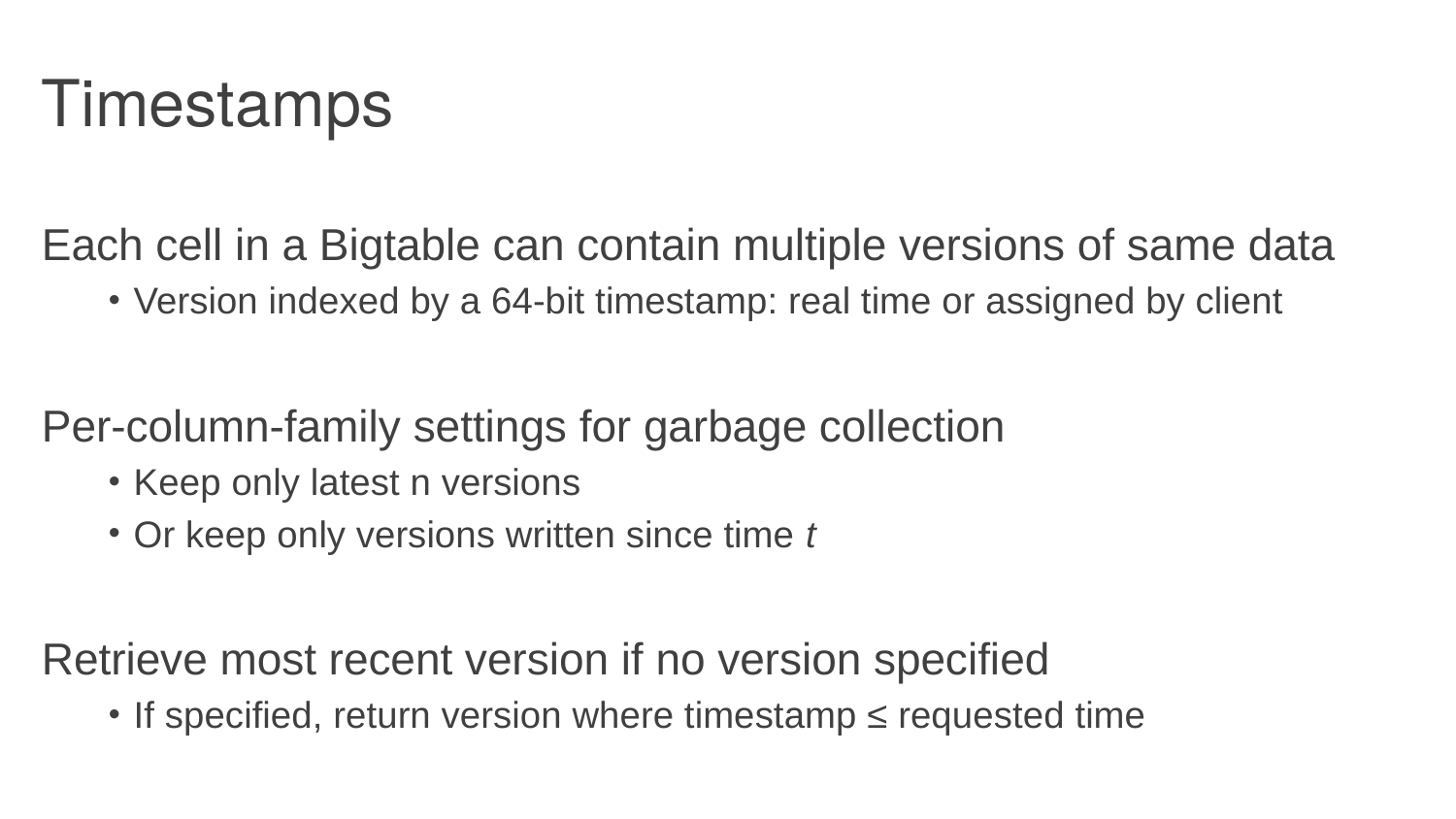

# Timestamps
Each cell in a Bigtable can contain multiple versions of same data
Version indexed by a 64-bit timestamp: real time or assigned by client

Per-column-family settings for garbage collection
Keep only latest n versions
Or keep only versions written since time t

Retrieve most recent version if no version specified
If specified, return version where timestamp ≤ requested time